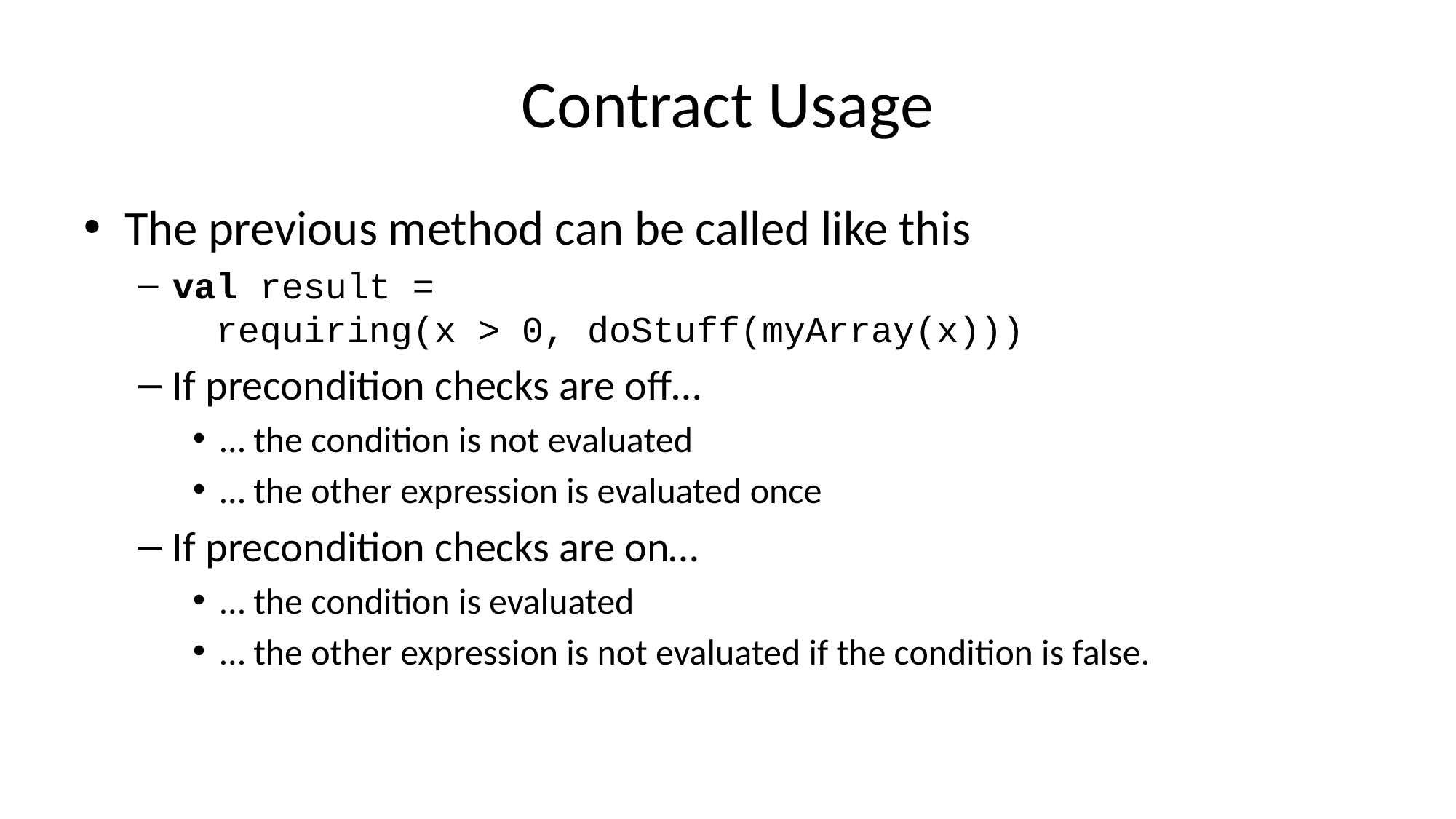

# Contract Usage
The previous method can be called like this
val result =
  requiring(x > 0, doStuff(myArray(x)))
If precondition checks are off…
… the condition is not evaluated
… the other expression is evaluated once
If precondition checks are on…
… the condition is evaluated
… the other expression is not evaluated if the condition is false.